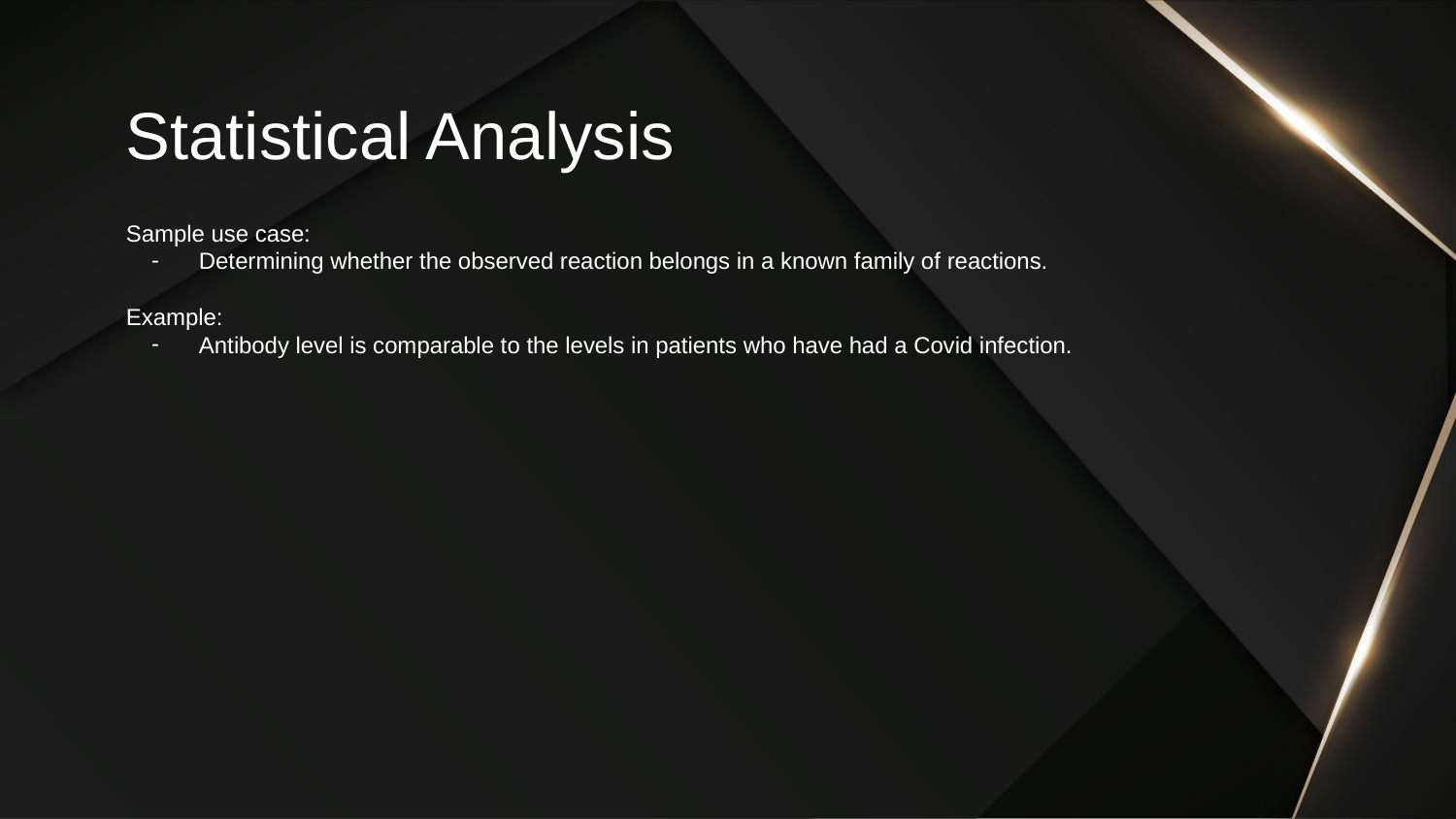

# Statistical Analysis
Sample use case:
Determining whether the observed reaction belongs in a known family of reactions.

Example:
Antibody level is comparable to the levels in patients who have had a Covid infection.